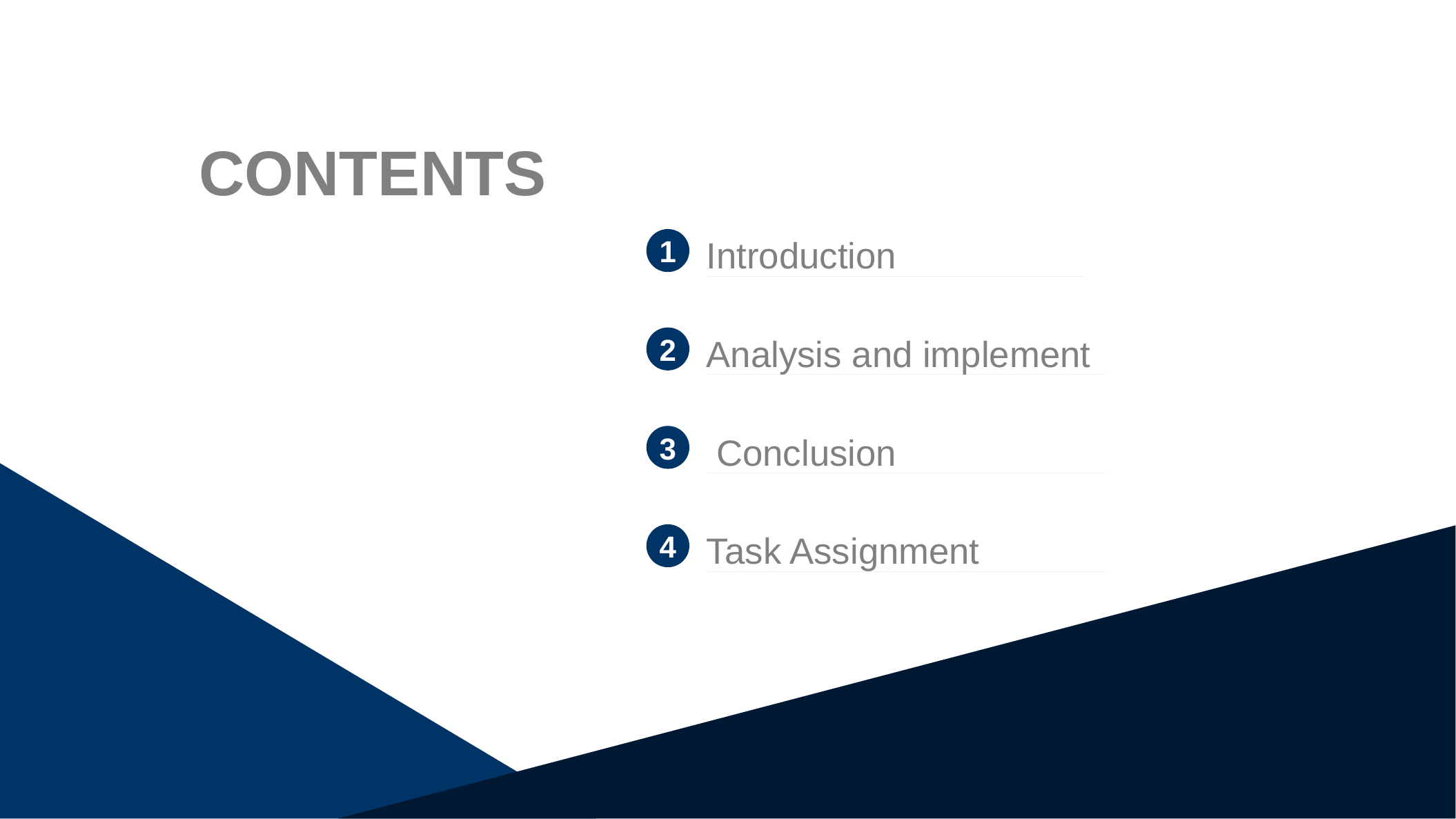

CONTENTS
Introduction
1
Analysis and implement
2
 Conclusion
3

Task Assignment
4